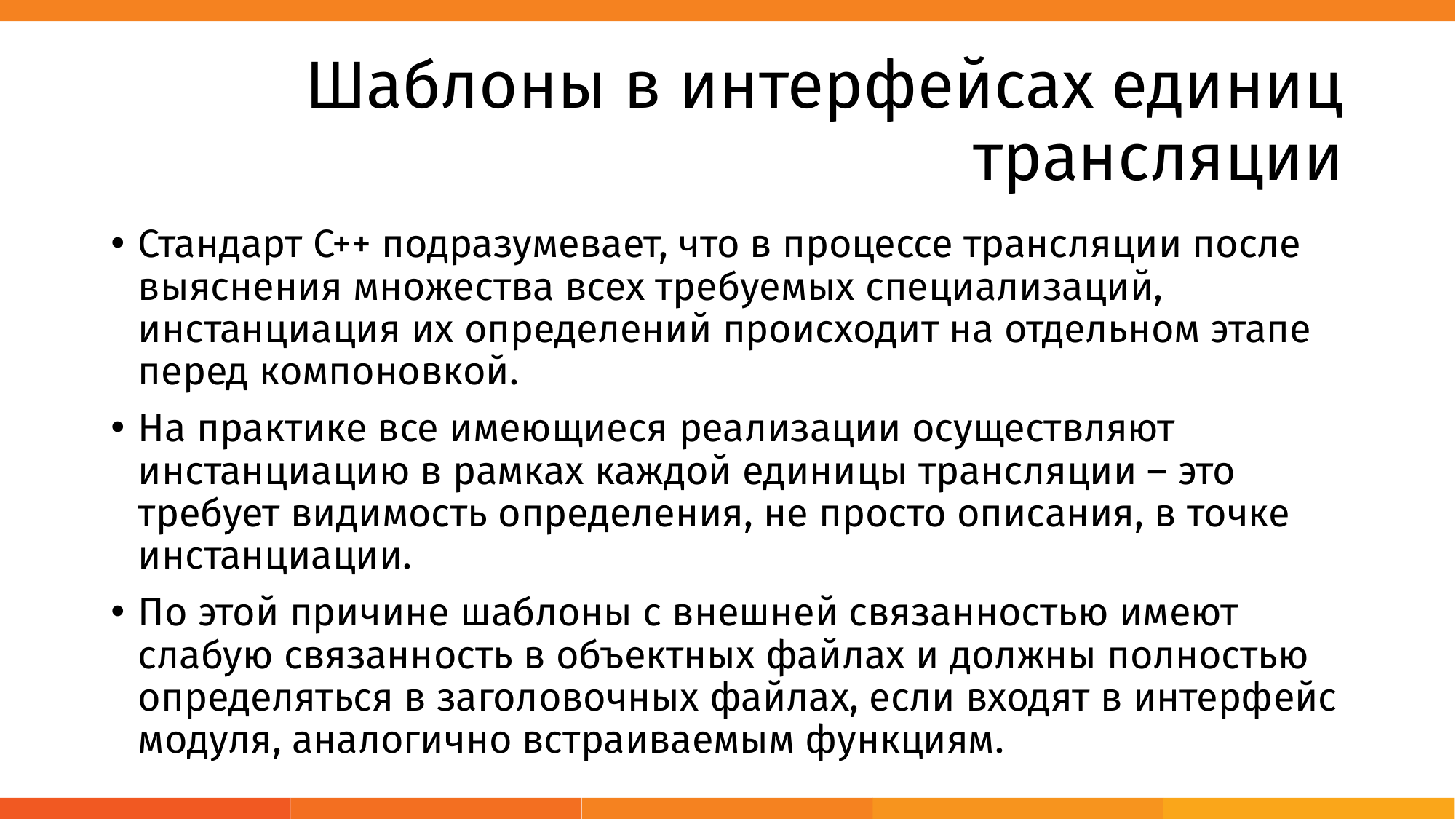

# Шаблоны в интерфейсах единиц трансляции
Стандарт C++ подразумевает, что в процессе трансляции после выяснения множества всех требуемых специализаций,  инстанциация их определений происходит на отдельном этапе перед компоновкой.
На практике все имеющиеся реализации осуществляют инстанциацию в рамках каждой единицы трансляции – это требует видимость определения, не просто описания, в точке инстанциации.
По этой причине шаблоны с внешней связанностью имеют слабую связанность в объектных файлах и должны полностью определяться в заголовочных файлах, если входят в интерфейс модуля, аналогично встраиваемым функциям.